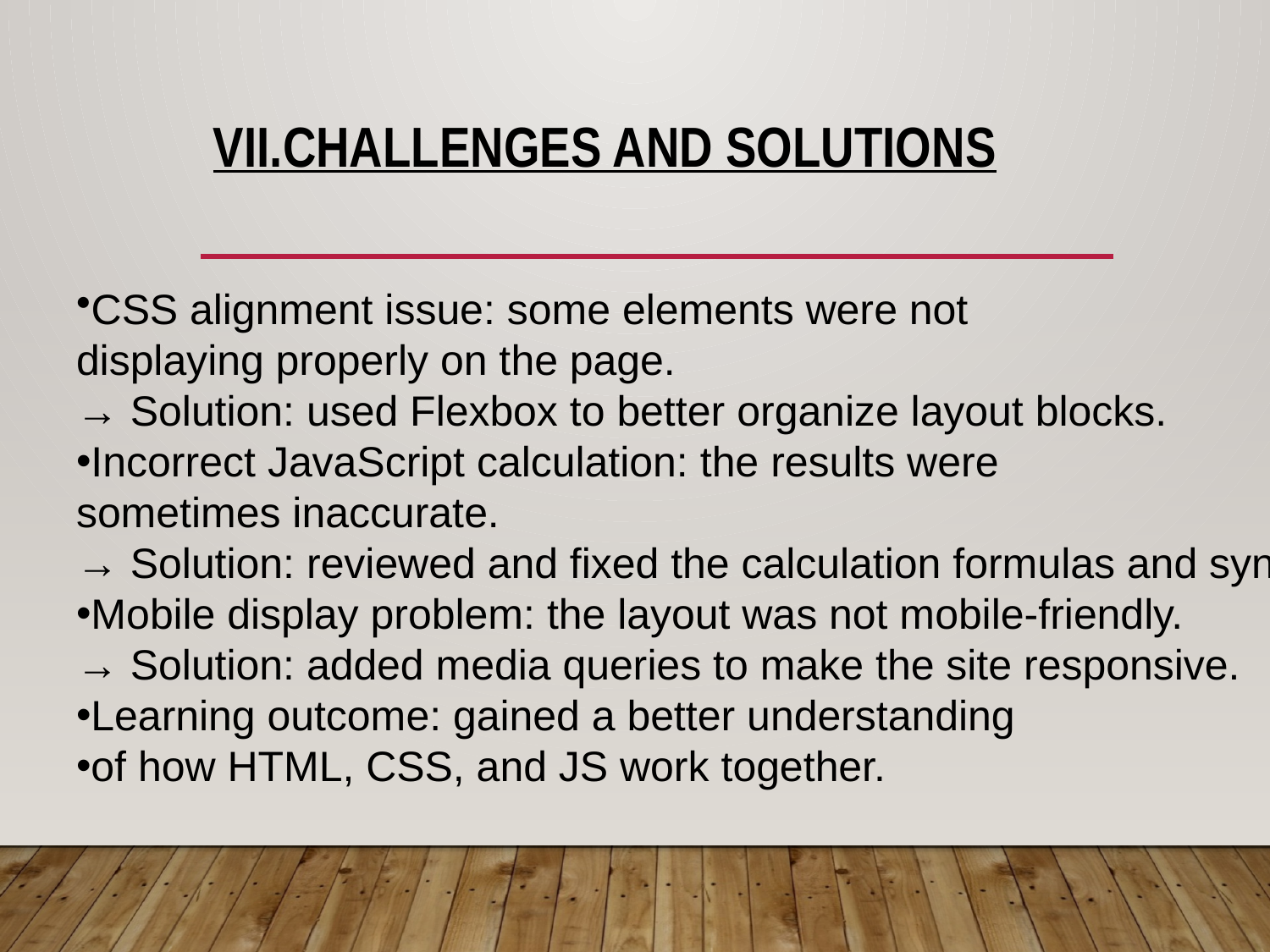

# VII.Challenges and Solutions
CSS alignment issue: some elements were not
displaying properly on the page.
→ Solution: used Flexbox to better organize layout blocks.
Incorrect JavaScript calculation: the results were
sometimes inaccurate.
→ Solution: reviewed and fixed the calculation formulas and syntax.
Mobile display problem: the layout was not mobile-friendly.
→ Solution: added media queries to make the site responsive.
Learning outcome: gained a better understanding
of how HTML, CSS, and JS work together.